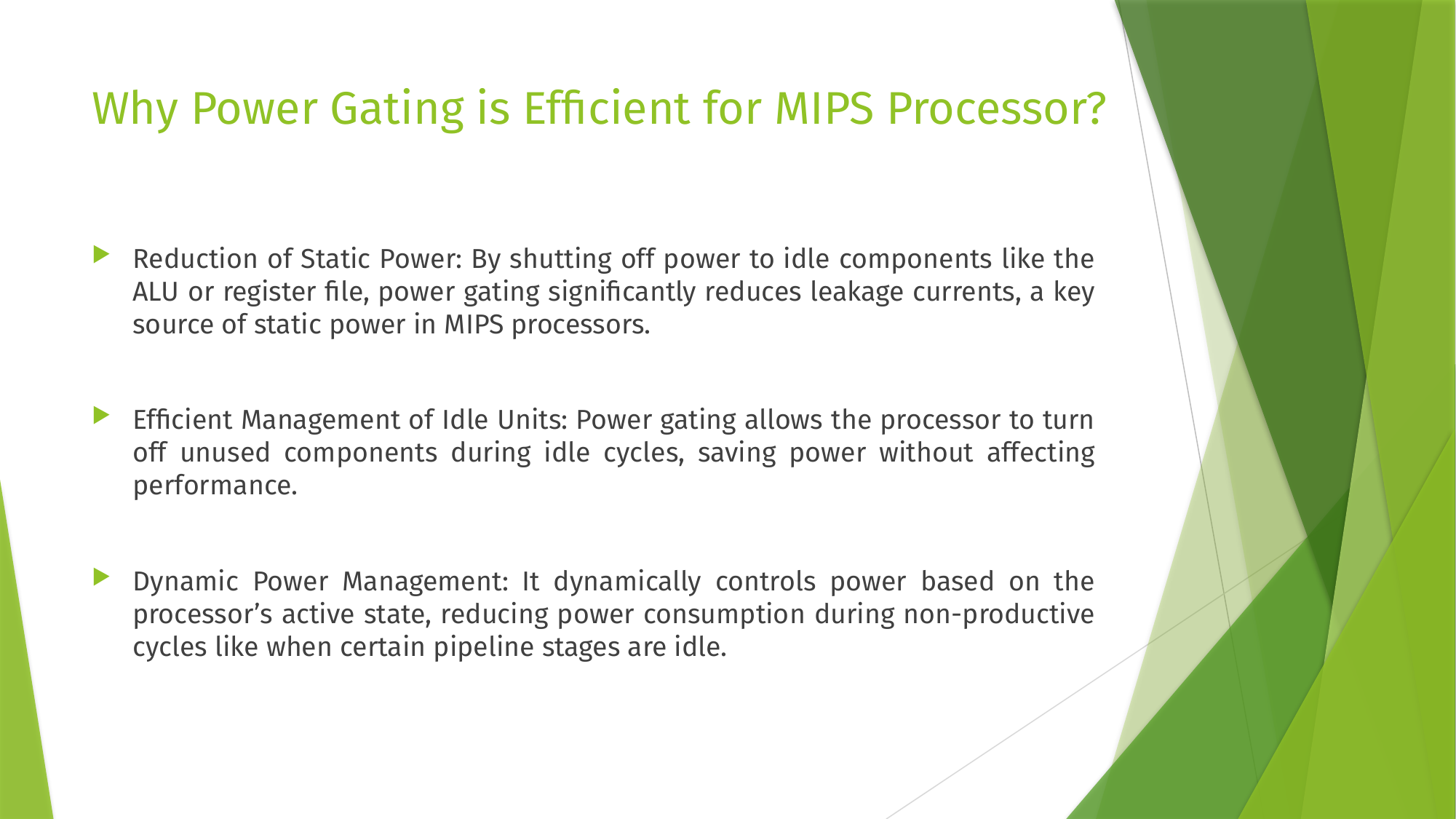

# Why Power Gating is Efficient for MIPS Processor?
Reduction of Static Power: By shutting off power to idle components like the ALU or register file, power gating significantly reduces leakage currents, a key source of static power in MIPS processors.

Efficient Management of Idle Units: Power gating allows the processor to turn off unused components during idle cycles, saving power without affecting performance.

Dynamic Power Management: It dynamically controls power based on the processor’s active state, reducing power consumption during non-productive cycles like when certain pipeline stages are idle.